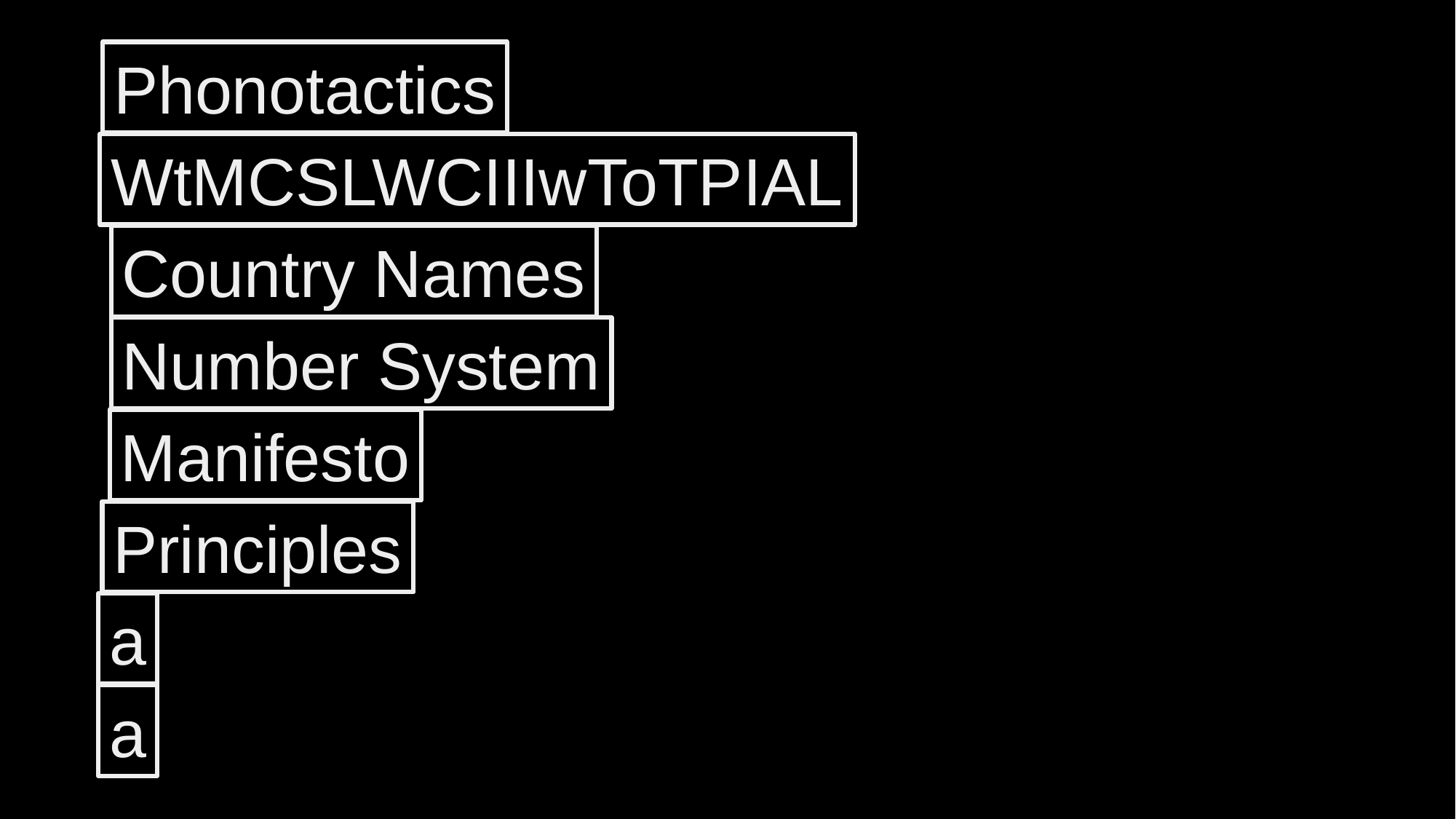

Phonotactics
WtMCSLWCIIIwToTPIAL
Country Names
Number System
Manifesto
Principles
a
a